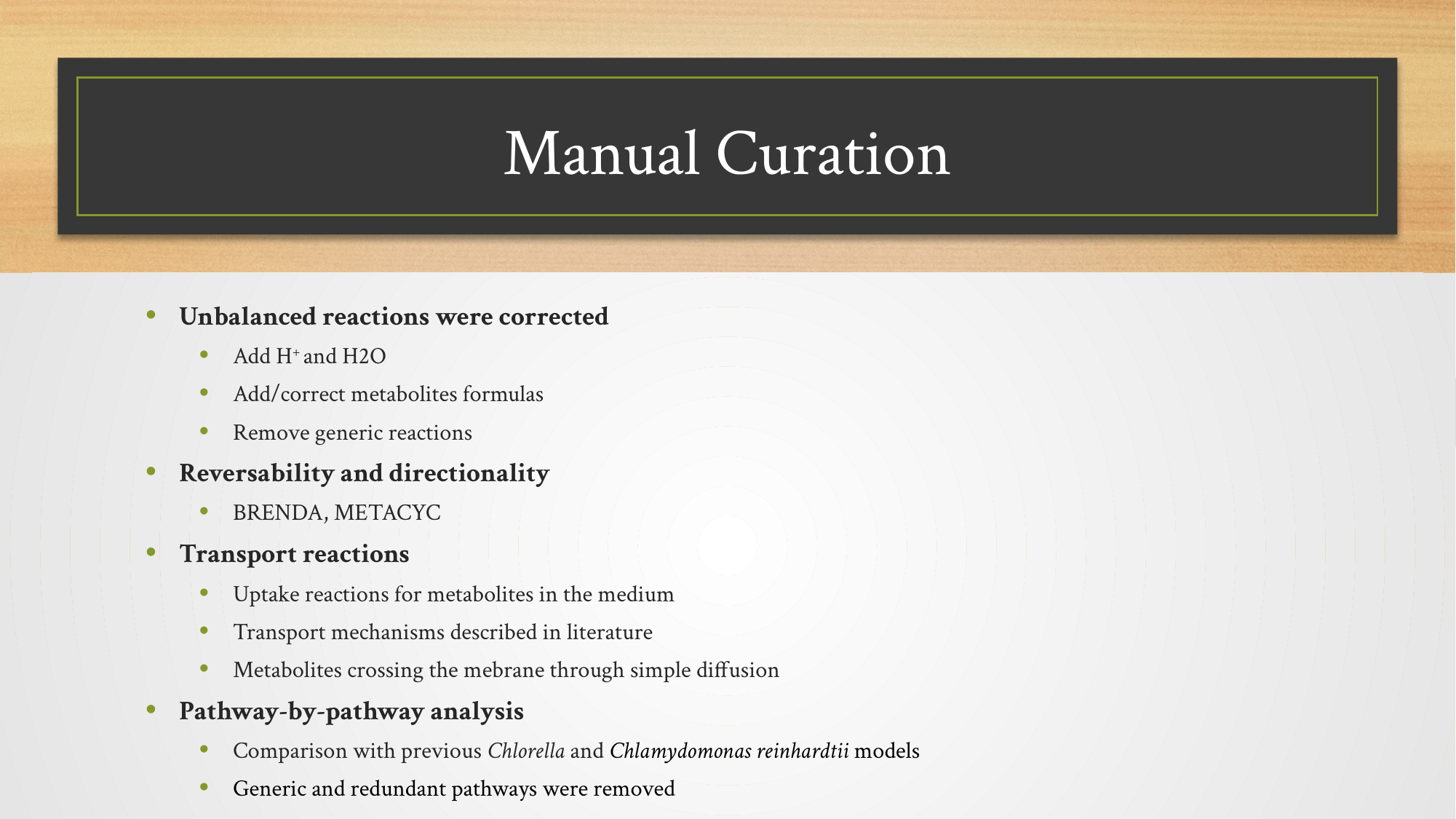

# Manual Curation

Unbalanced reactions were corrected
Add H+ and H2O
Add/correct metabolites formulas
Remove generic reactions
Reversability and directionality
BRENDA, METACYC
Transport reactions
Uptake reactions for metabolites in the medium
Transport mechanisms described in literature
Metabolites crossing the mebrane through simple diffusion
Pathway-by-pathway analysis
Comparison with previous Chlorella and Chlamydomonas reinhardtii models
Generic and redundant pathways were removed